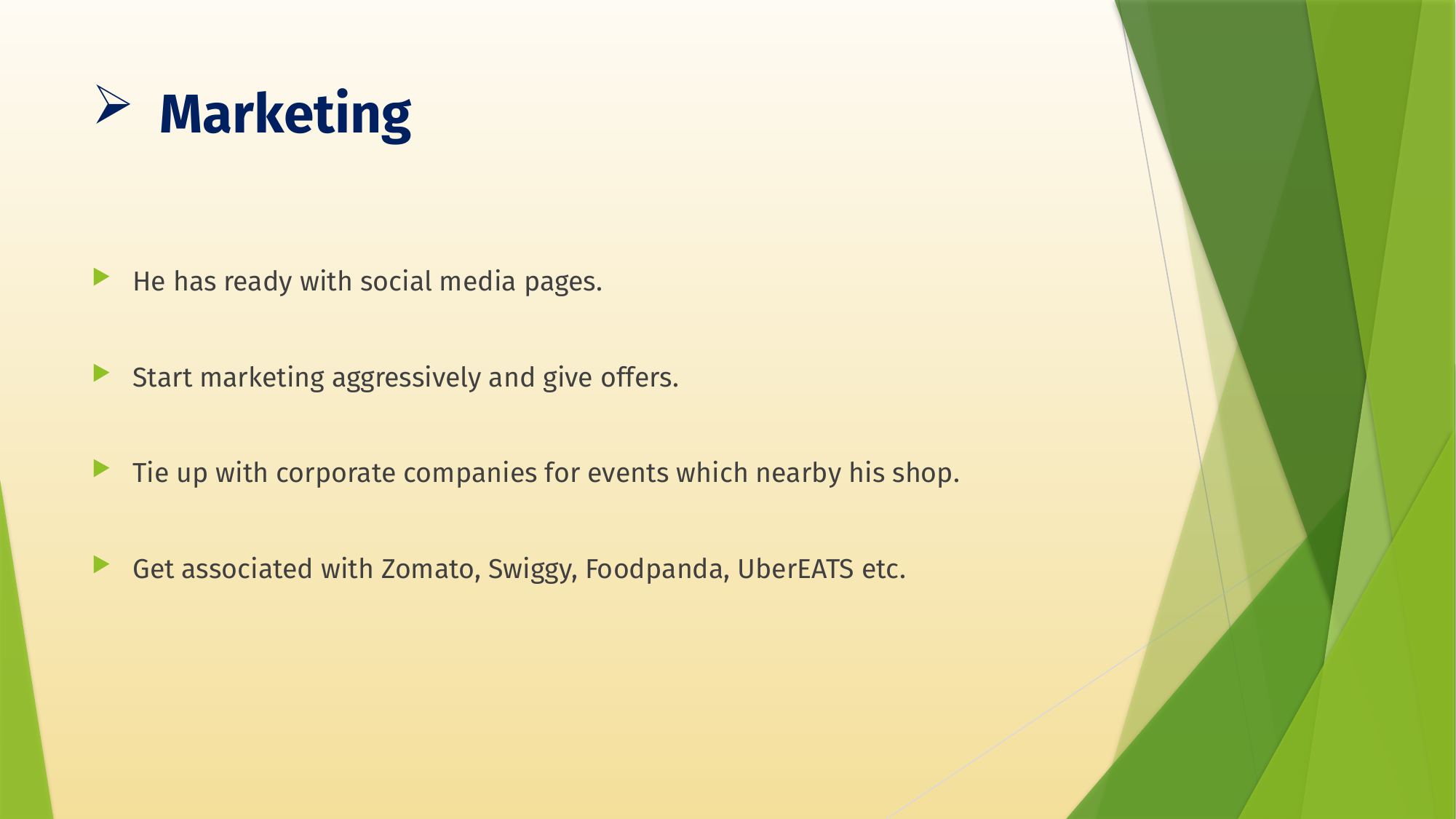

# Marketing
He has ready with social media pages.

Start marketing aggressively and give offers.

Tie up with corporate companies for events which nearby his shop.

Get associated with Zomato, Swiggy, Foodpanda, UberEATS etc.